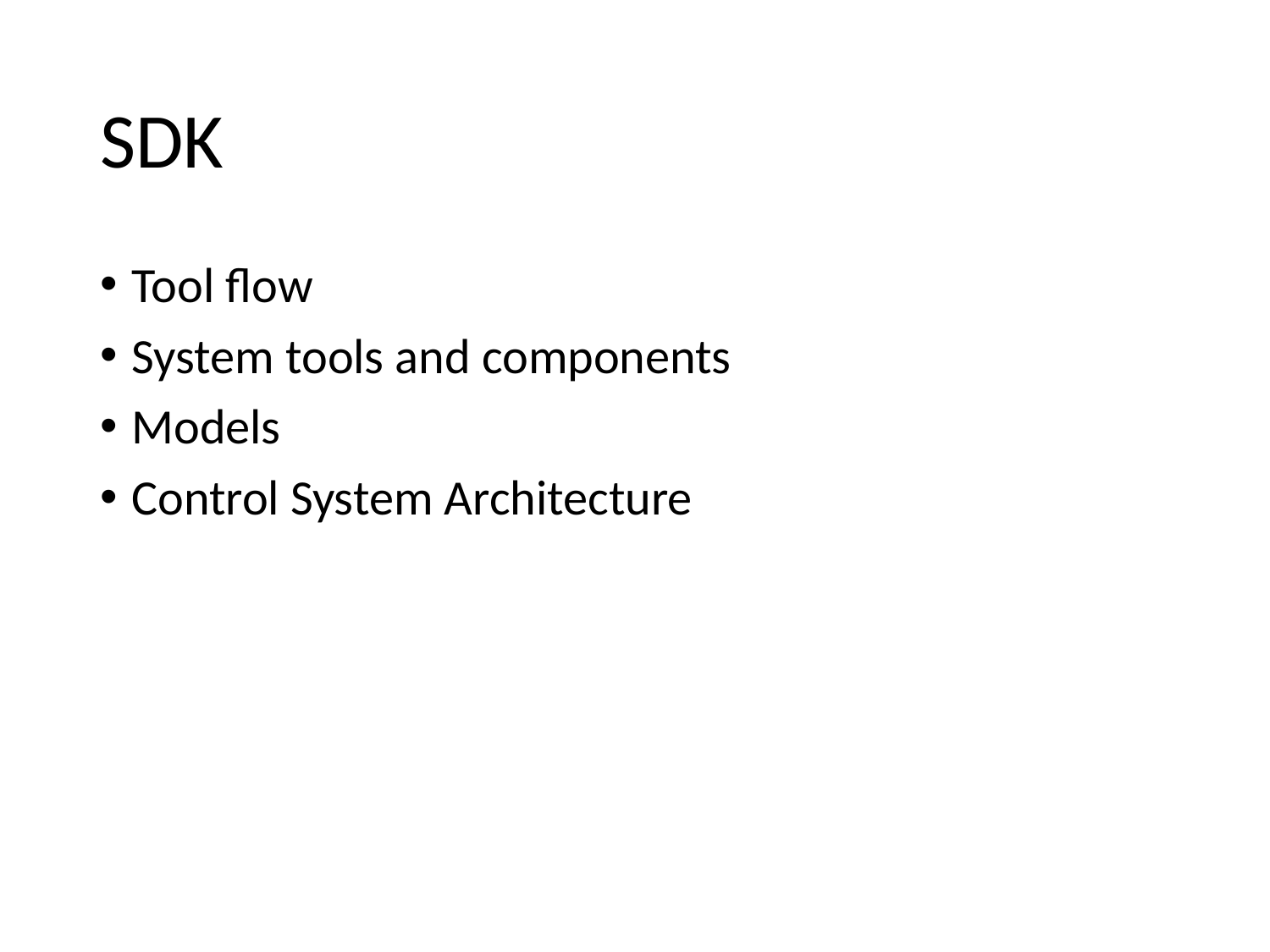

# SDK
Tool flow
System tools and components
Models
Control System Architecture